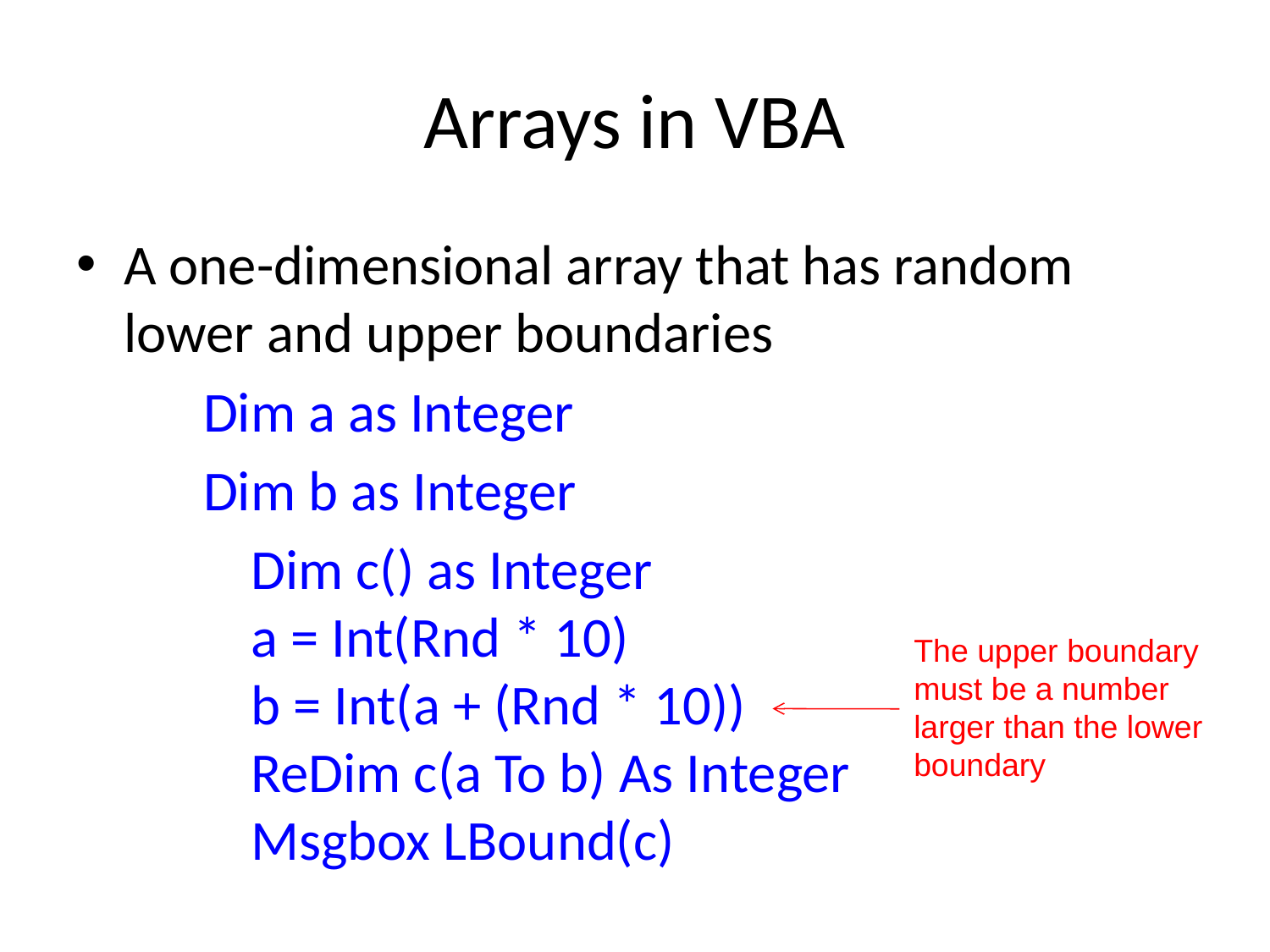

# Arrays in VBA
A one-dimensional array that has random lower and upper boundaries
	Dim a as Integer
          Dim b as Integer
		Dim c() as Integer
	a = Int(Rnd * 10)
	b = Int(a + (Rnd * 10))
	ReDim c(a To b) As Integer
	Msgbox LBound(c)
The upper boundary
must be a number
larger than the lower
boundary